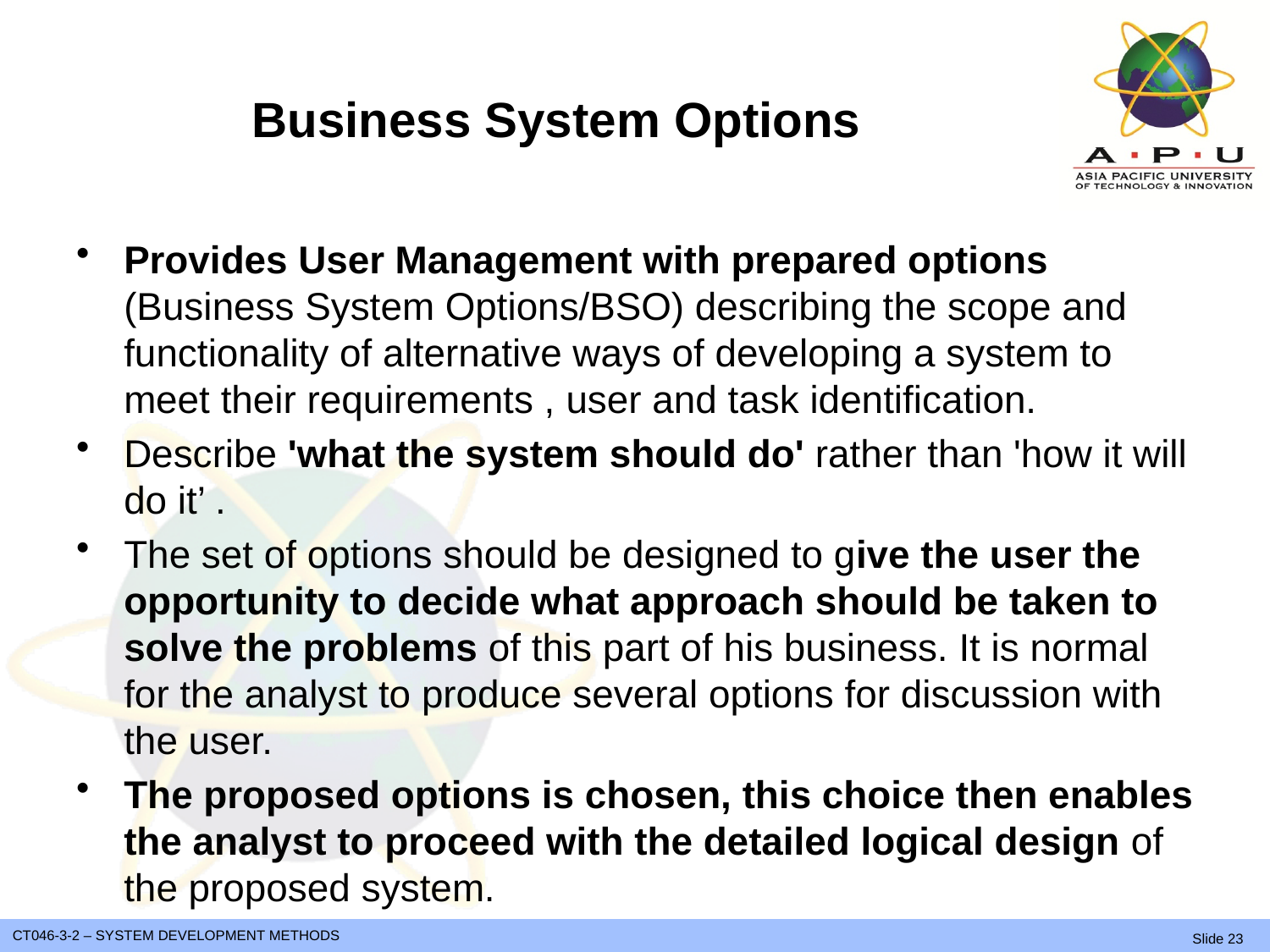

# Business System Options
Provides User Management with prepared options (Business System Options/BSO) describing the scope and functionality of alternative ways of developing a system to meet their requirements , user and task identification.
Describe 'what the system should do' rather than 'how it will do it’ .
The set of options should be designed to give the user the opportunity to decide what approach should be taken to solve the problems of this part of his business. It is normal for the analyst to produce several options for discussion with the user.
The proposed options is chosen, this choice then enables the analyst to proceed with the detailed logical design of the proposed system.